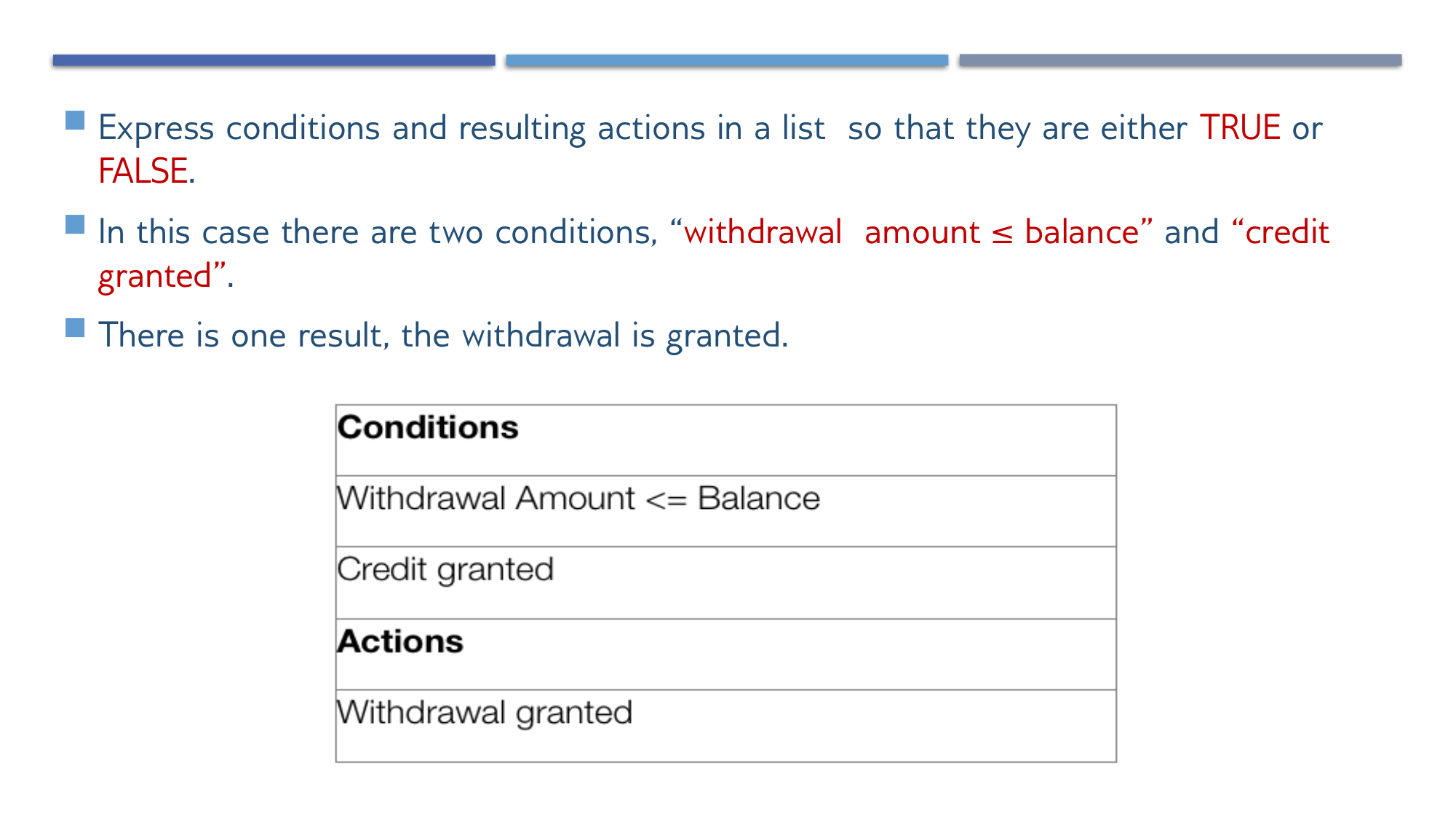

Express conditions and resulting actions in a list  so that they are either TRUE or FALSE.
In this case there are two conditions, “withdrawal  amount ≤ balance” and “credit granted”.
There is one result, the withdrawal is granted.